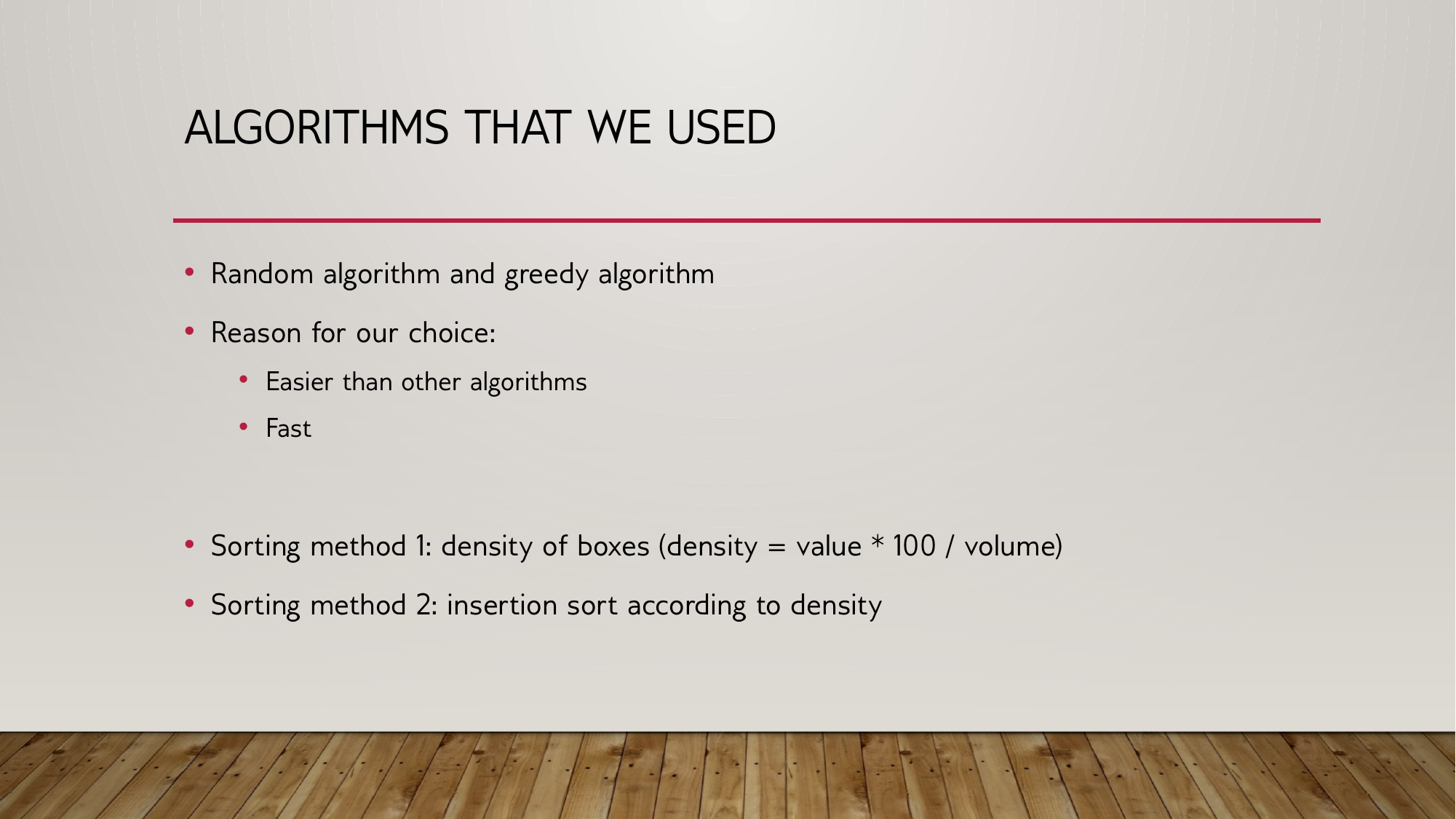

# Algorithms that we used
Random algorithm and greedy algorithm
Reason for our choice:
Easier than other algorithms
Fast

Sorting method 1: density of boxes (density = value * 100 / volume)
Sorting method 2: insertion sort according to density